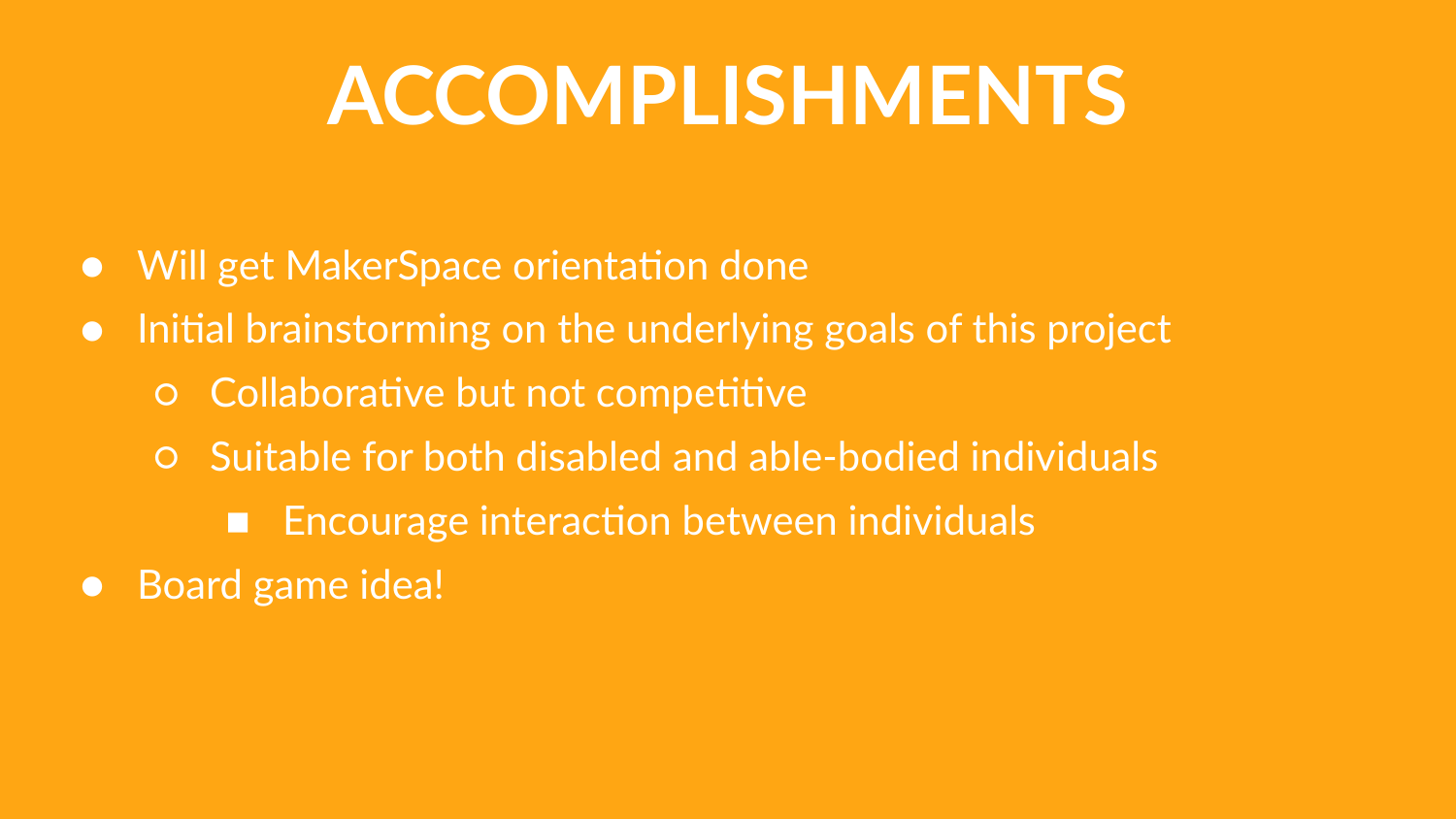

ACCOMPLISHMENTS
Will get MakerSpace orientation done
Initial brainstorming on the underlying goals of this project
Collaborative but not competitive
Suitable for both disabled and able-bodied individuals
Encourage interaction between individuals
Board game idea!